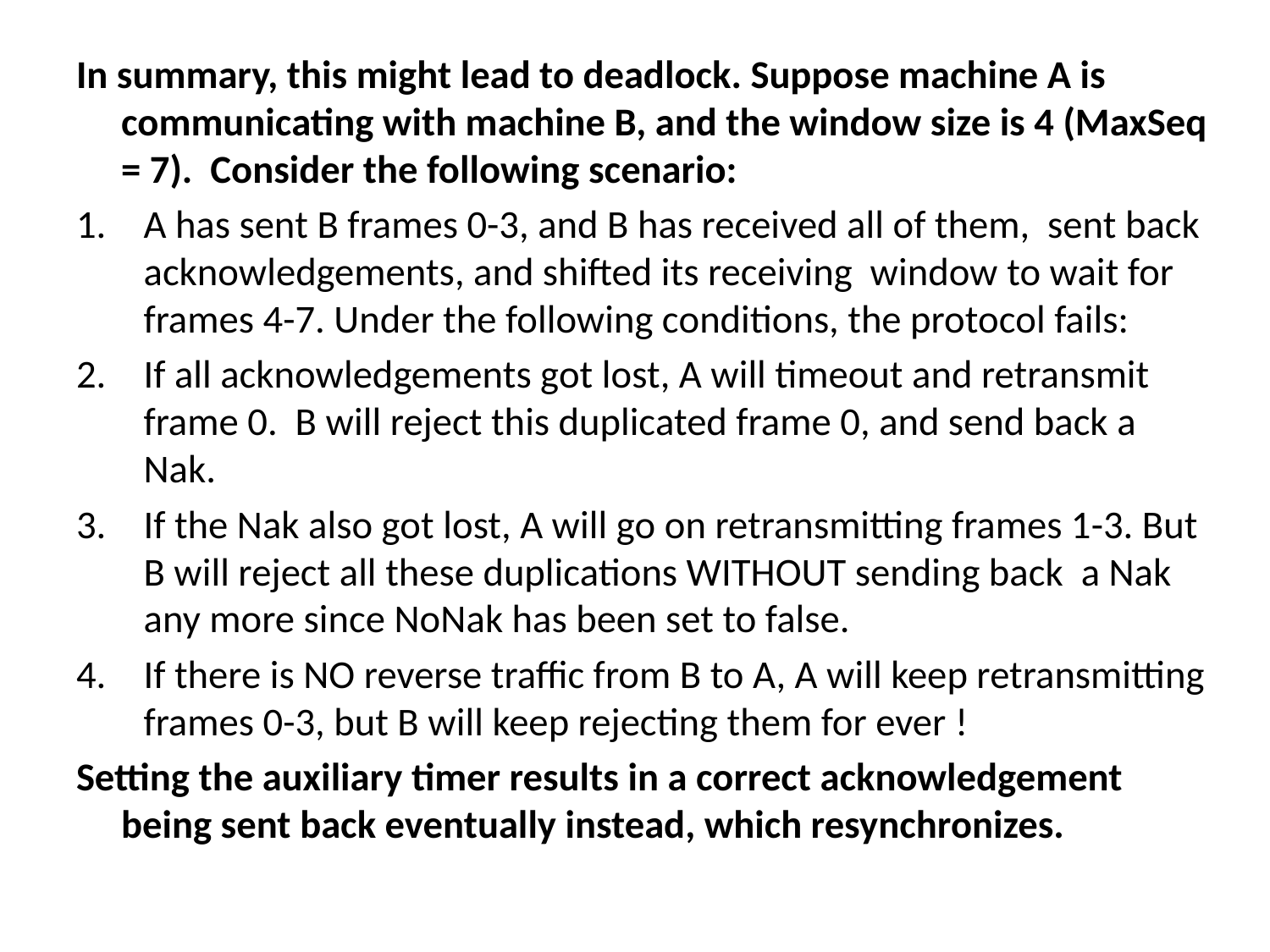

In summary, this might lead to deadlock. Suppose machine A is communicating with machine B, and the window size is 4 (MaxSeq = 7).  Consider the following scenario:
A has sent B frames 0-3, and B has received all of them,  sent back acknowledgements, and shifted its receiving  window to wait for frames 4-7. Under the following conditions, the protocol fails:
If all acknowledgements got lost, A will timeout and retransmit frame 0.  B will reject this duplicated frame 0, and send back a Nak.
If the Nak also got lost, A will go on retransmitting frames 1-3. But B will reject all these duplications WITHOUT sending back  a Nak any more since NoNak has been set to false.
If there is NO reverse traffic from B to A, A will keep retransmitting frames 0-3, but B will keep rejecting them for ever !
Setting the auxiliary timer results in a correct acknowledgement being sent back eventually instead, which resynchronizes.